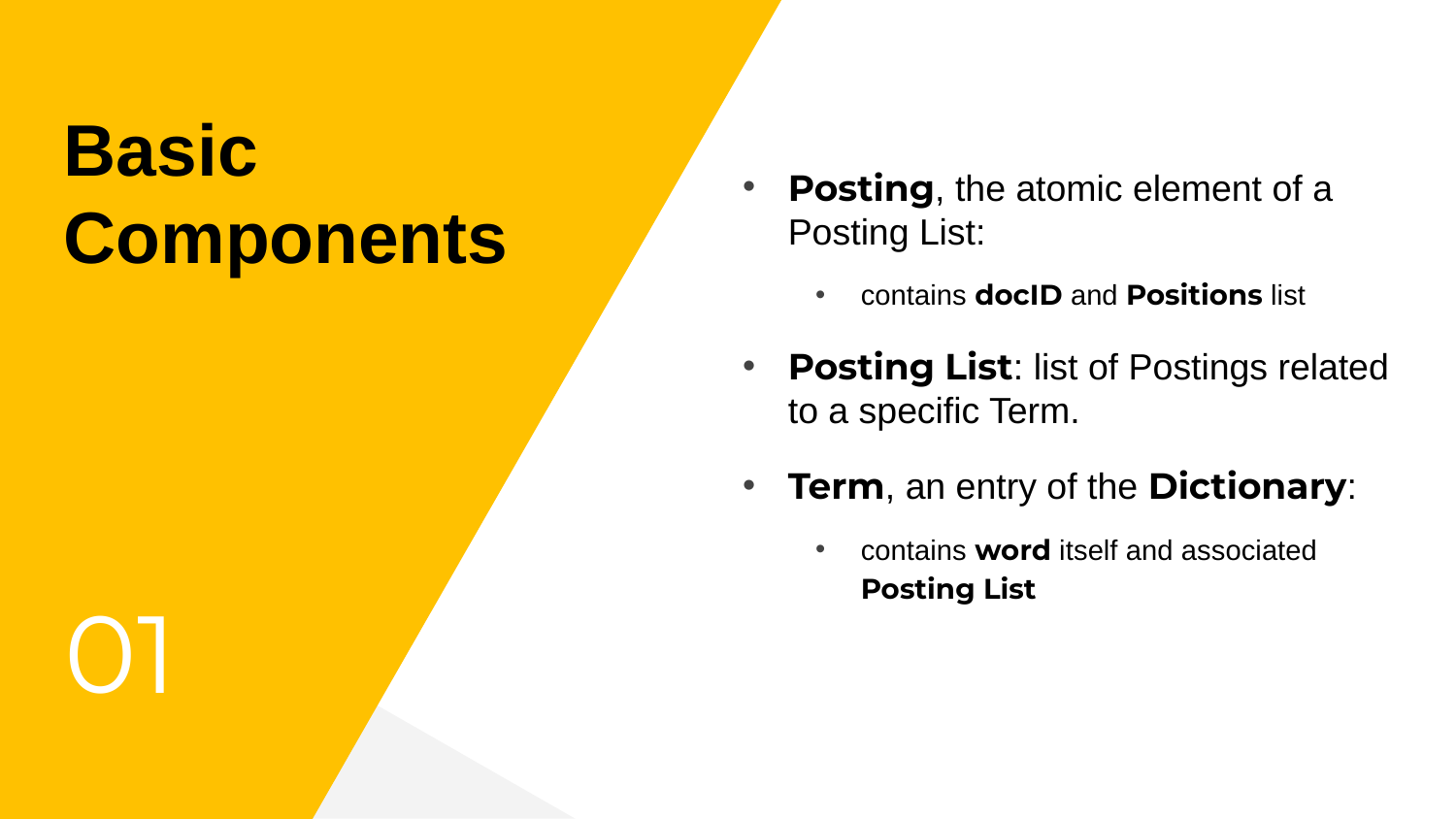

# Basic Components
Posting, the atomic element of a Posting List:
contains docID and Positions list
Posting List: list of Postings related to a specific Term.
Term, an entry of the Dictionary:
contains word itself and associated Posting List

01